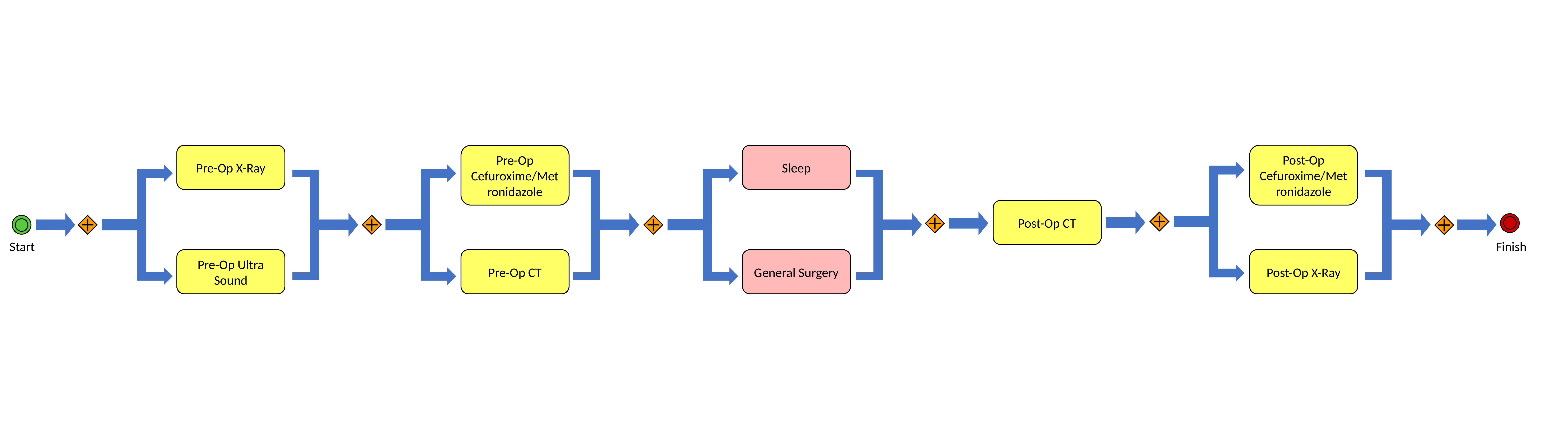

Post-Op Cefuroxime/Metronidazole
Pre-Op Cefuroxime/Metronidazole
Pre-Op X-Ray
Sleep

Post-Op CT

Start
Finish
Pre-Op Ultra Sound
Pre-Op CT
General Surgery
Post-Op X-Ray